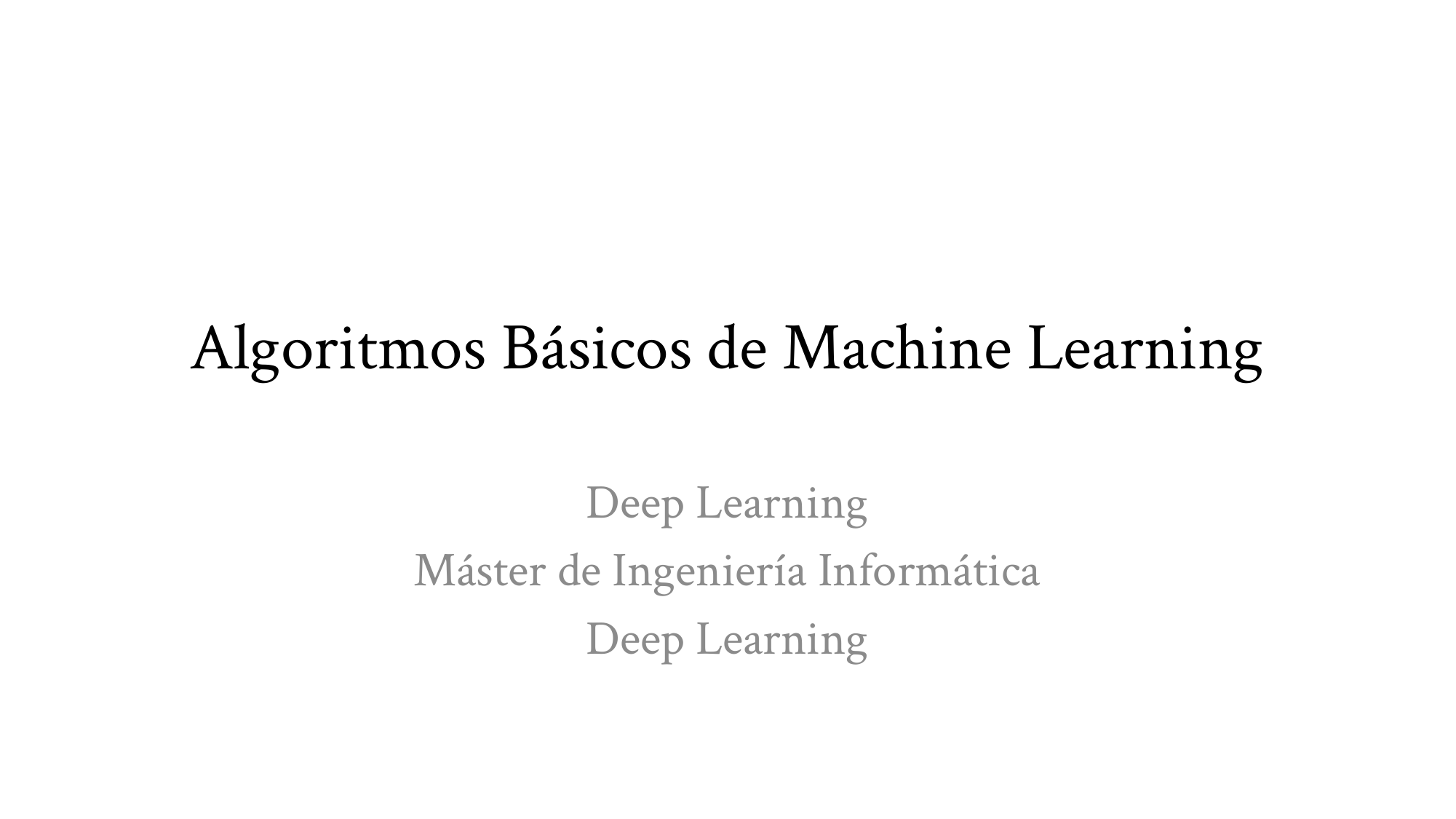

# Algoritmos Básicos de Machine Learning
Deep Learning
Máster de Ingeniería Informática
Deep Learning